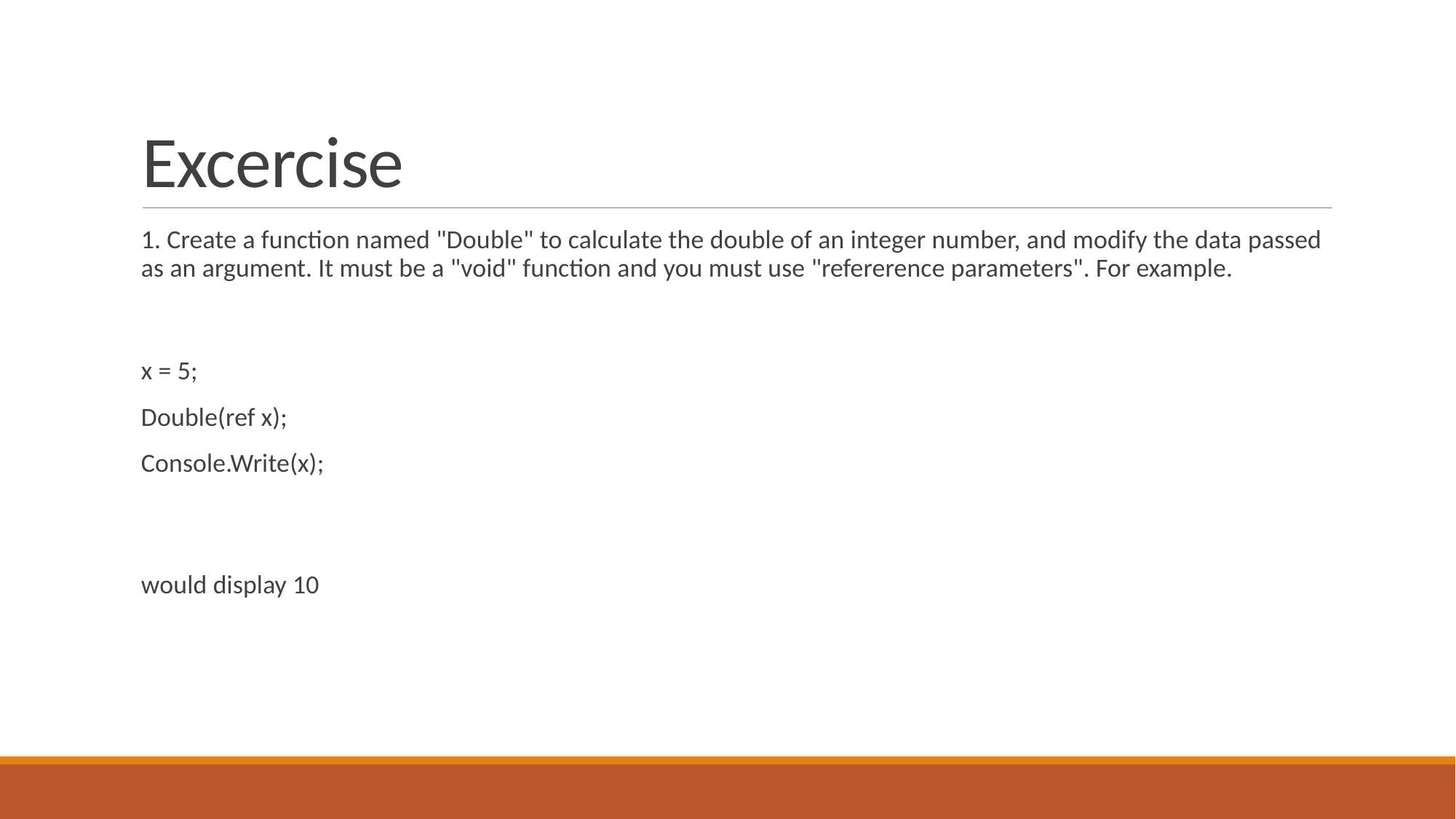

# Excercise
1. Create a function named "Double" to calculate the double of an integer number, and modify the data passed as an argument. It must be a "void" function and you must use "refererence parameters". For example.
x = 5;
Double(ref x);
Console.Write(x);

would display 10